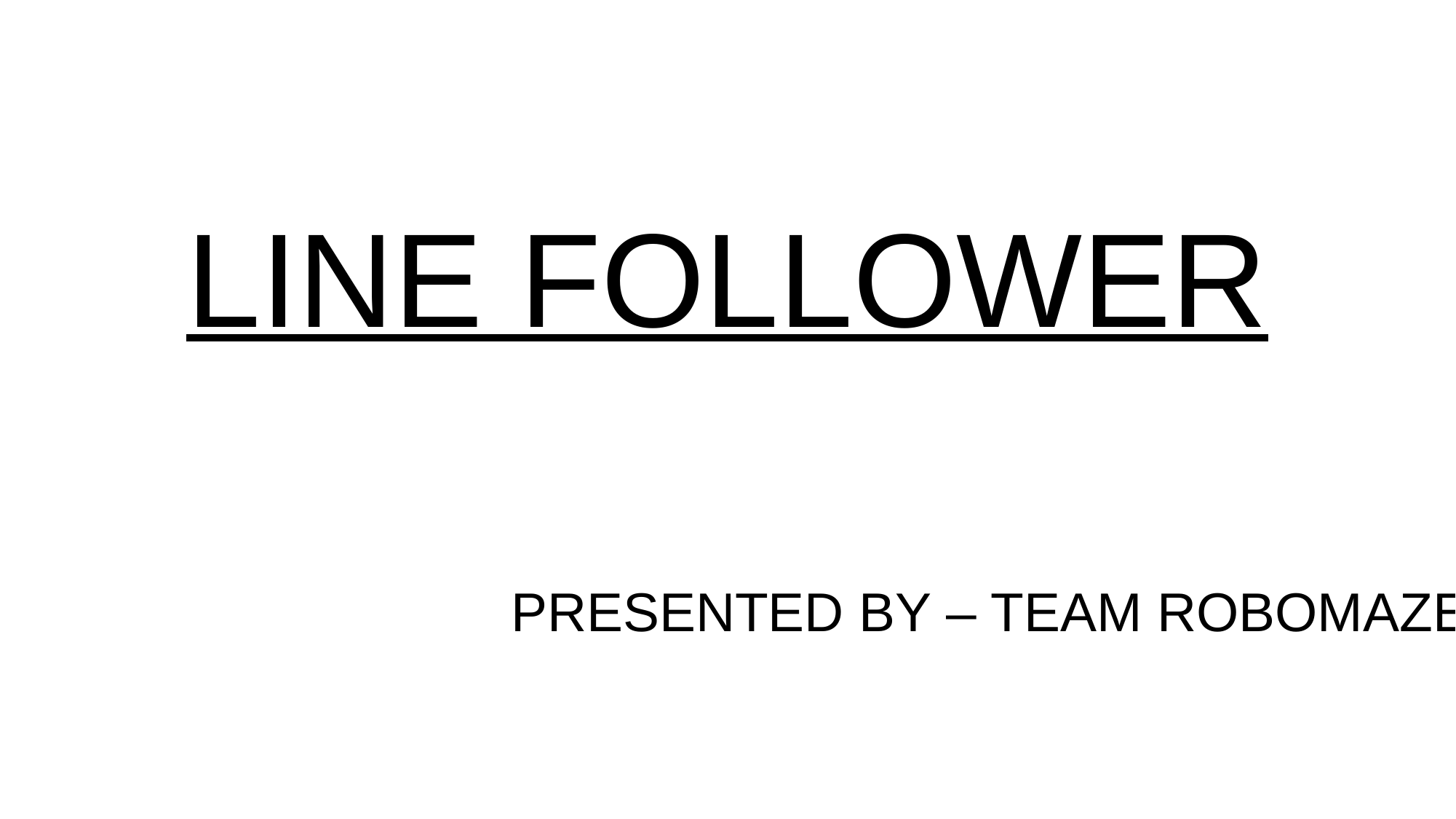

# LINE FOLLOWER
PRESENTED BY – TEAM ROBOMAZE